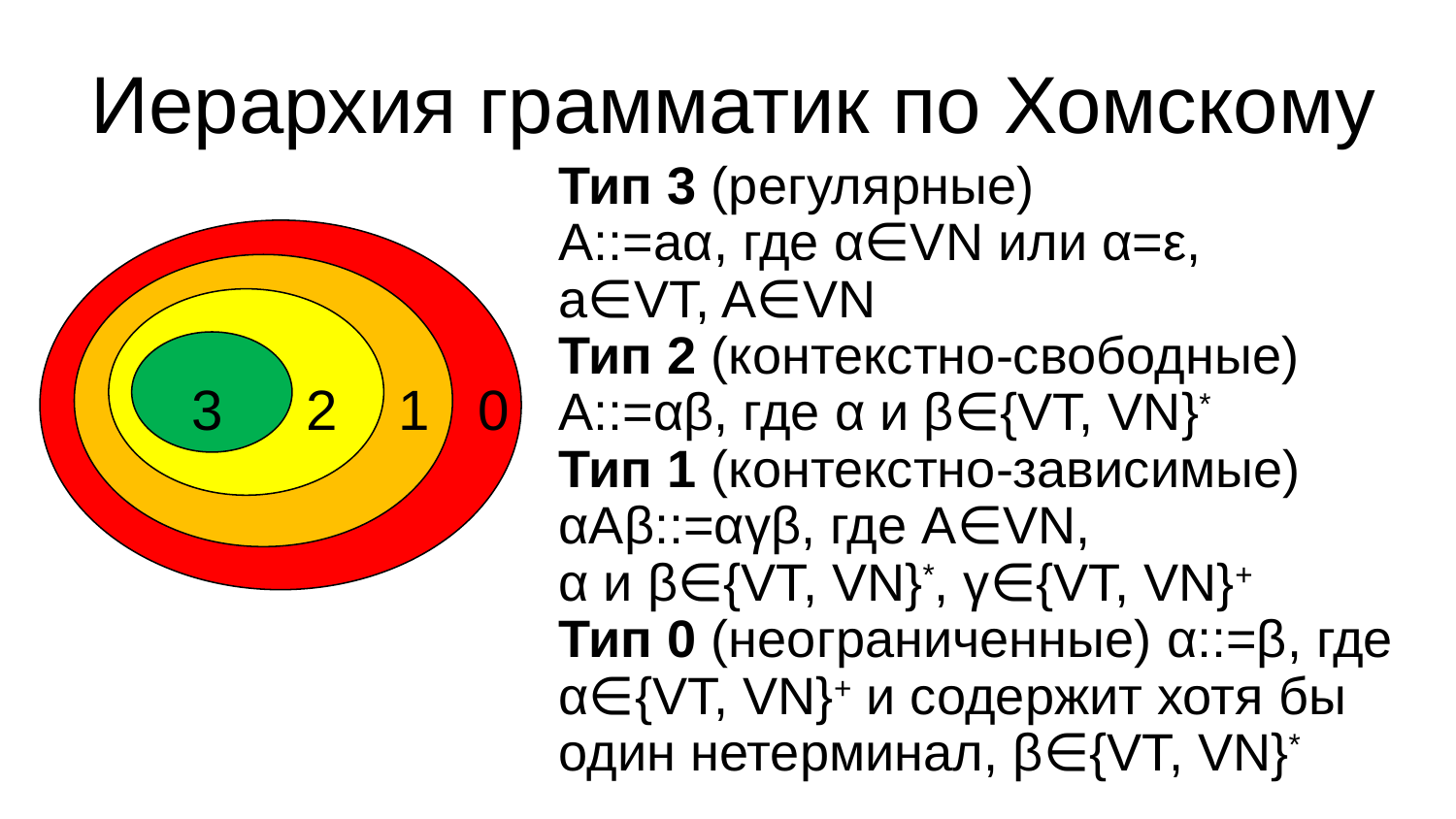

Иерархия грамматик по Хомскому
Тип 3 (регулярные)
A::=aα, где α∈VN или α=ε,
a∈VT, A∈VN
Тип 2 (контекстно-свободные) A::=αβ, где α и β∈{VT, VN}*
Тип 1 (контекстно-зависимые) αAβ::=αγβ, где A∈VN,
α и β∈{VT, VN}*, γ∈{VT, VN}+
Тип 0 (неограниченные) α::=β, где α∈{VT, VN}+ и содержит хотя бы один нетерминал, β∈{VT, VN}*

3
2
1
0